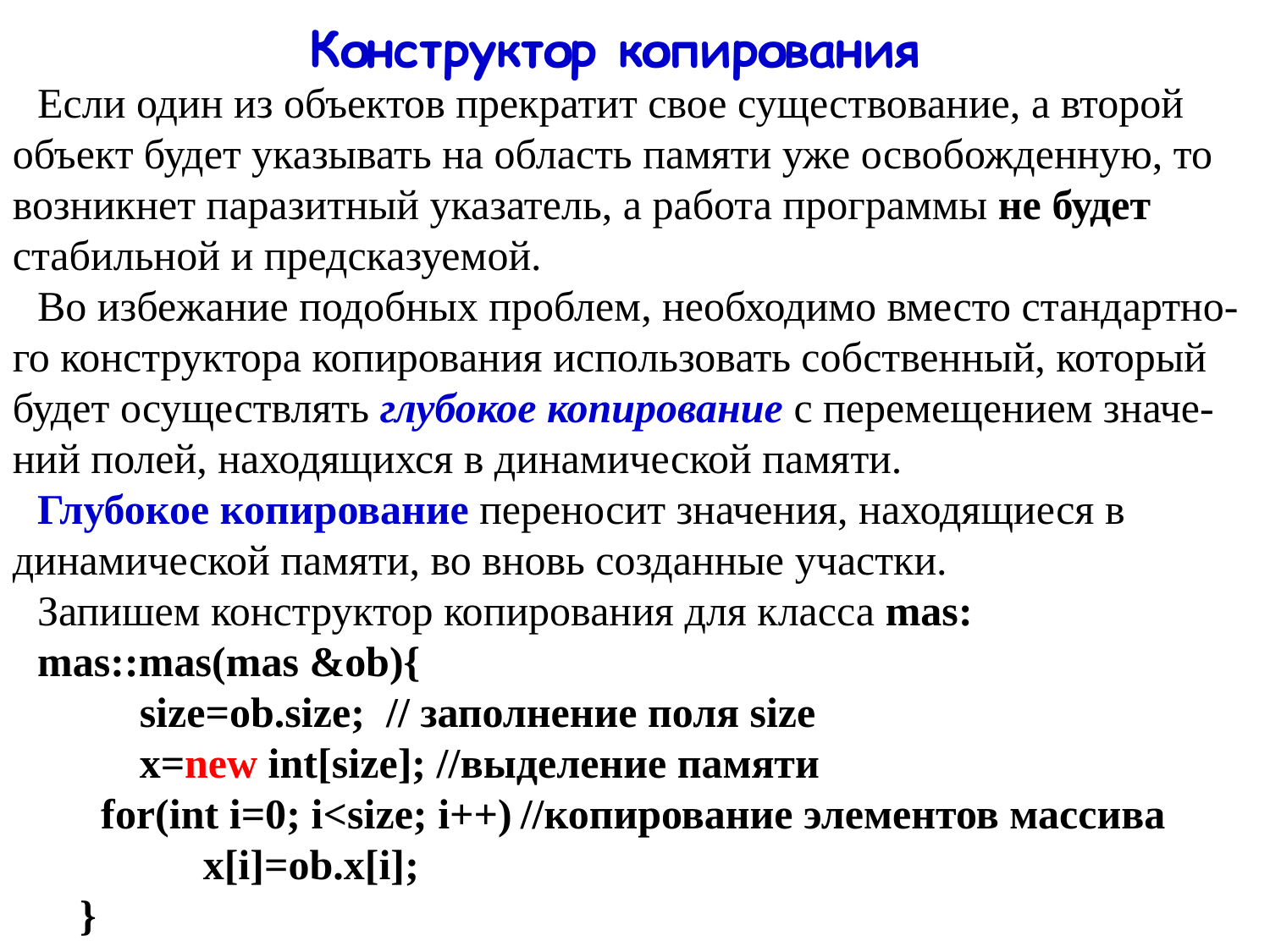

# Конструктор копирования
Если один из объектов прекратит свое сущест­вование, а второй объект будет указывать на область памяти уже освобожденную, то возникнет паразитный указатель, а работа программы не будет стабильной и предсказуемой.
Во избежание подобных проблем, необходимо вместо стандартно-го конструктора копирования использовать собственный, который будет осуществлять глубокое копирование с перемещением значе-ний полей, находящихся в динамической памя­ти.
Глубокое копирование переносит значения, на­ходящиеся в динамической памяти, во вновь созданные участки.
Запишем конструктор копирования для класса mas:
mas::mas(mas &ob){
	size=ob.size;  // заполнение поля size
      	x=new int[size]; //выделение памяти
      for(int i=0; i<size; i++)	//копирование элементов массива
 	      x[i]=ob.x[i];
    }